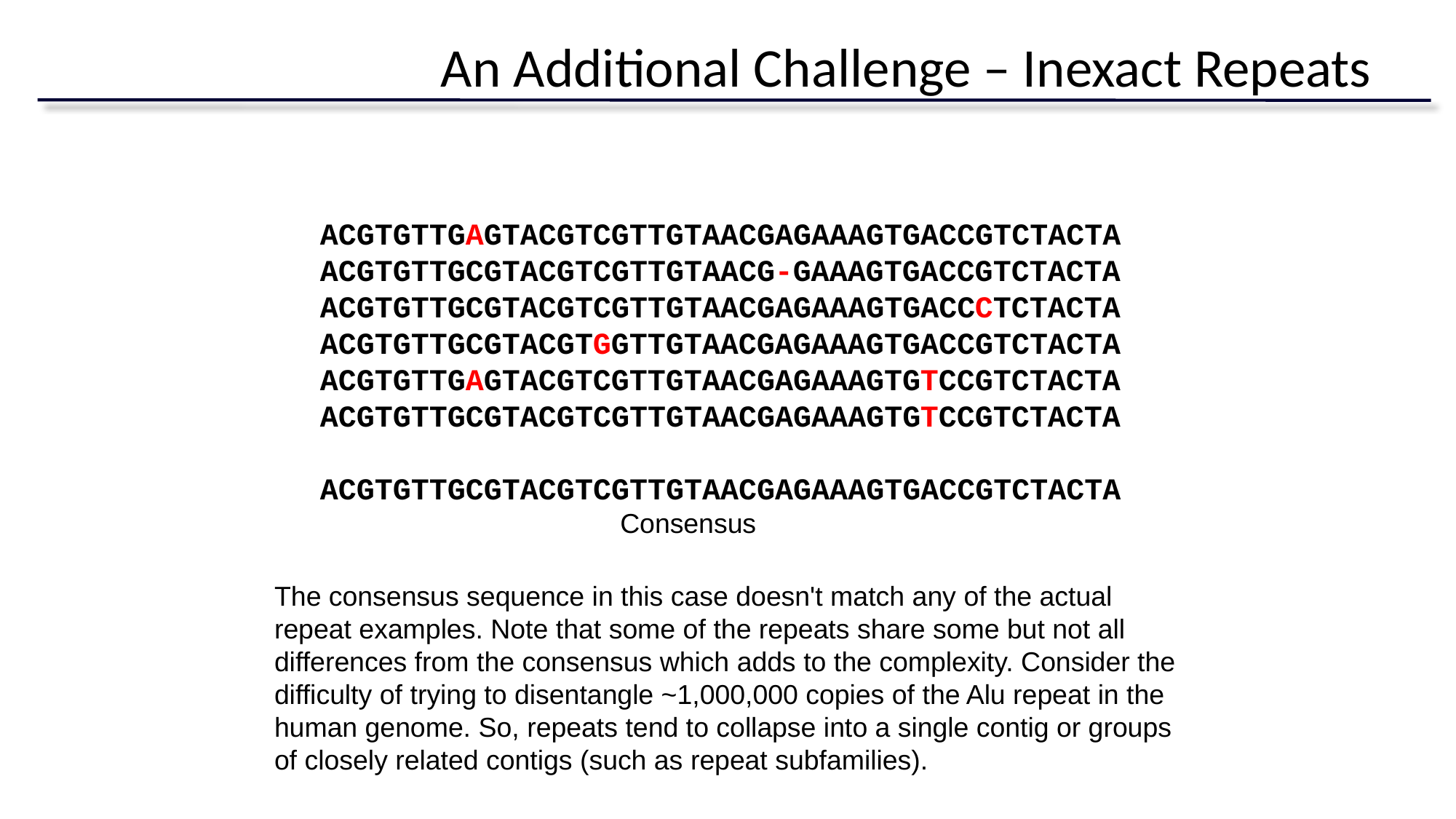

# An Additional Challenge – Inexact Repeats
ACGTGTTGAGTACGTCGTTGTAACGAGAAAGTGACCGTCTACTA
ACGTGTTGCGTACGTCGTTGTAACG-GAAAGTGACCGTCTACTA
ACGTGTTGCGTACGTCGTTGTAACGAGAAAGTGACCCTCTACTA
ACGTGTTGCGTACGTGGTTGTAACGAGAAAGTGACCGTCTACTA
ACGTGTTGAGTACGTCGTTGTAACGAGAAAGTGTCCGTCTACTA
ACGTGTTGCGTACGTCGTTGTAACGAGAAAGTGTCCGTCTACTA

ACGTGTTGCGTACGTCGTTGTAACGAGAAAGTGACCGTCTACTA

Consensus
The consensus sequence in this case doesn't match any of the actual repeat examples. Note that some of the repeats share some but not all differences from the consensus which adds to the complexity. Consider the difficulty of trying to disentangle ~1,000,000 copies of the Alu repeat in the human genome. So, repeats tend to collapse into a single contig or groups of closely related contigs (such as repeat subfamilies).
8